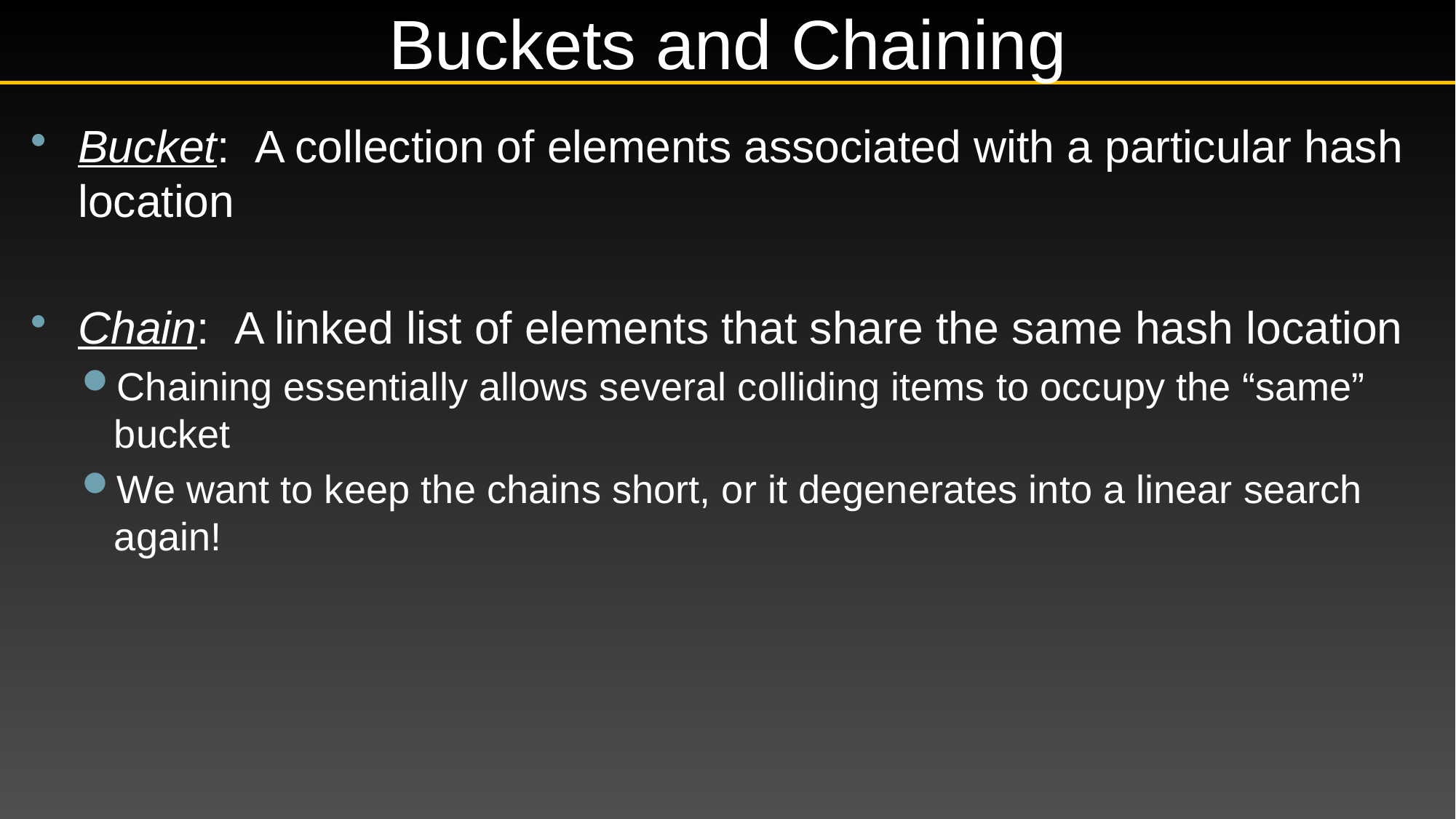

# Buckets and Chaining
Bucket:  A collection of elements associated with a particular hash location

Chain:  A linked list of elements that share the same hash location
Chaining essentially allows several colliding items to occupy the “same” bucket
We want to keep the chains short, or it degenerates into a linear search again!